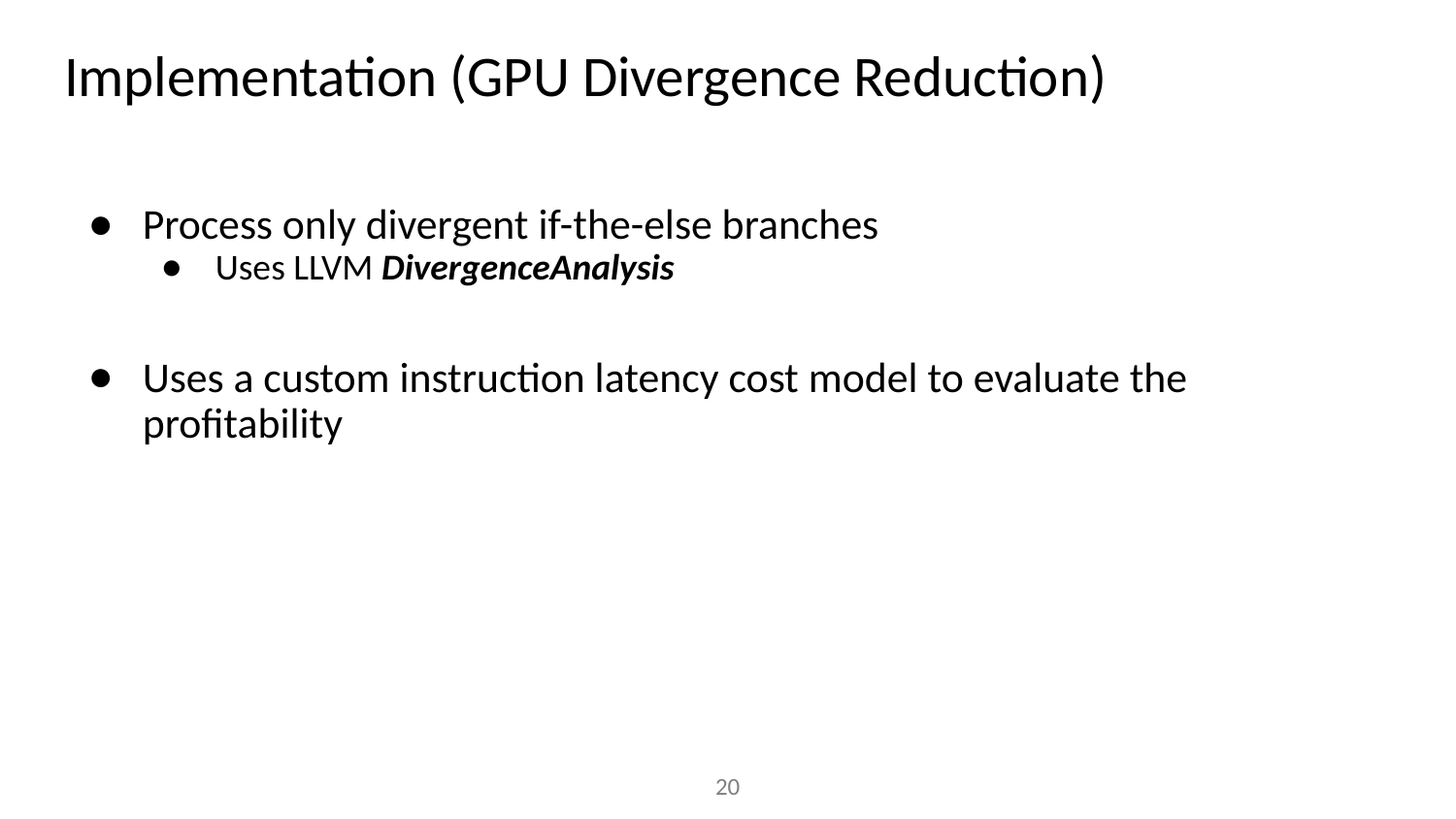

# Implementation (GPU Divergence Reduction)

Process only divergent if-the-else branches
Uses LLVM DivergenceAnalysis

Uses a custom instruction latency cost model to evaluate the profitability
20